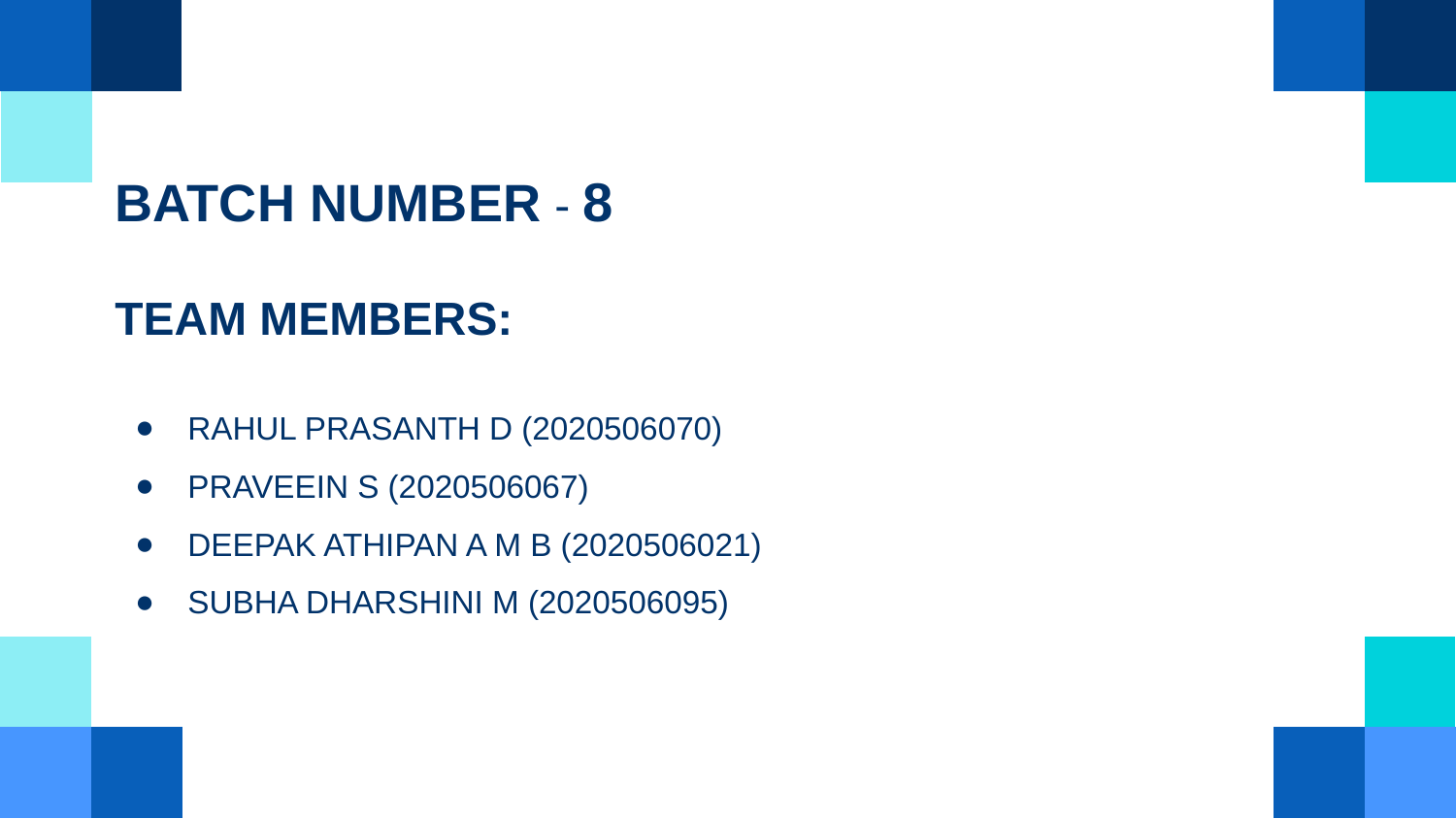

BATCH NUMBER - 8

TEAM MEMBERS:

RAHUL PRASANTH D (2020506070)
PRAVEEIN S (2020506067)
DEEPAK ATHIPAN A M B (2020506021)
SUBHA DHARSHINI M (2020506095)